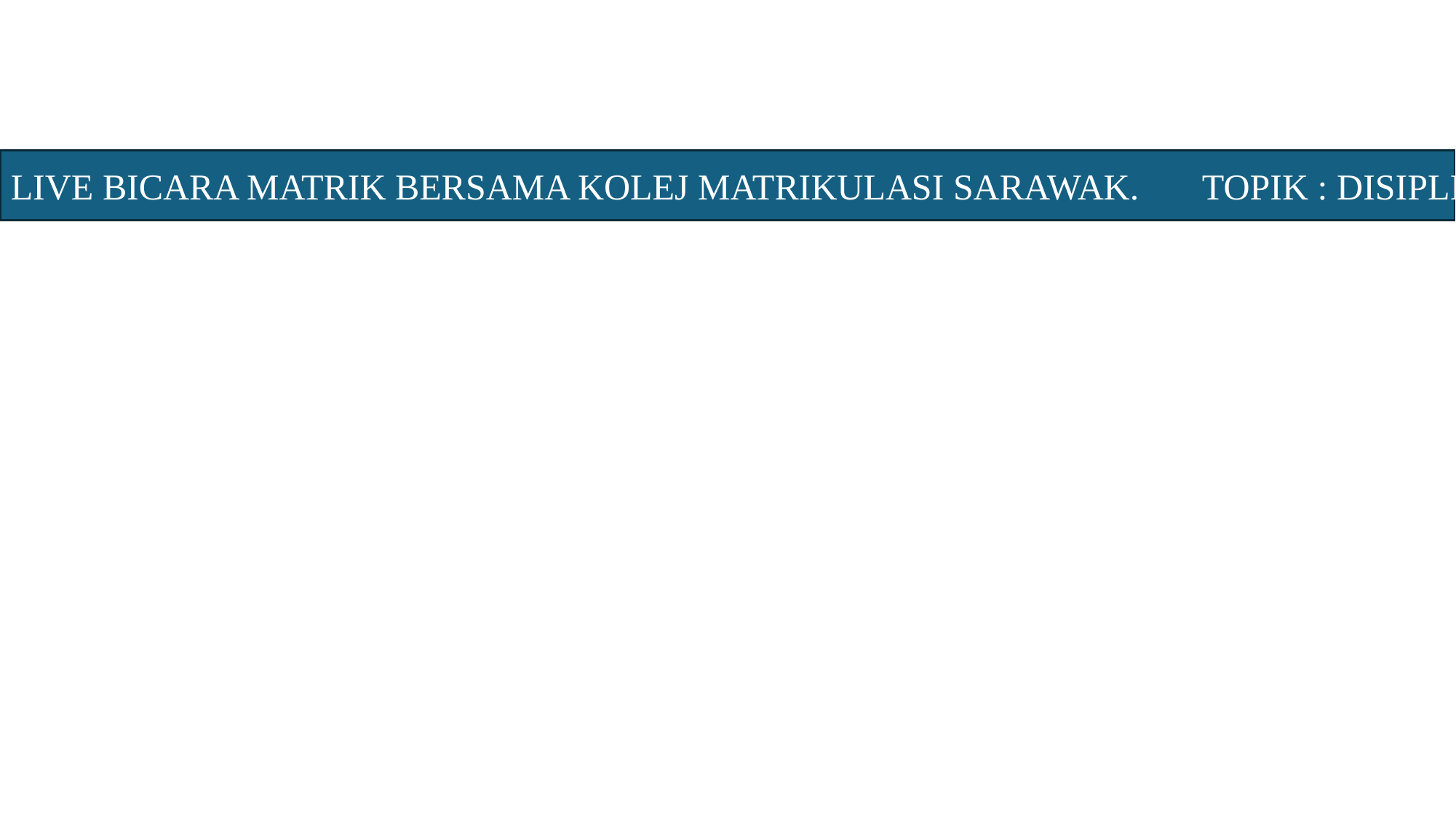

LIVE BICARA MATRIK BERSAMA KOLEJ MATRIKULASI SARAWAK.       TOPIK : DISIPLIN DAN KEBAJIKAN PELAJAR